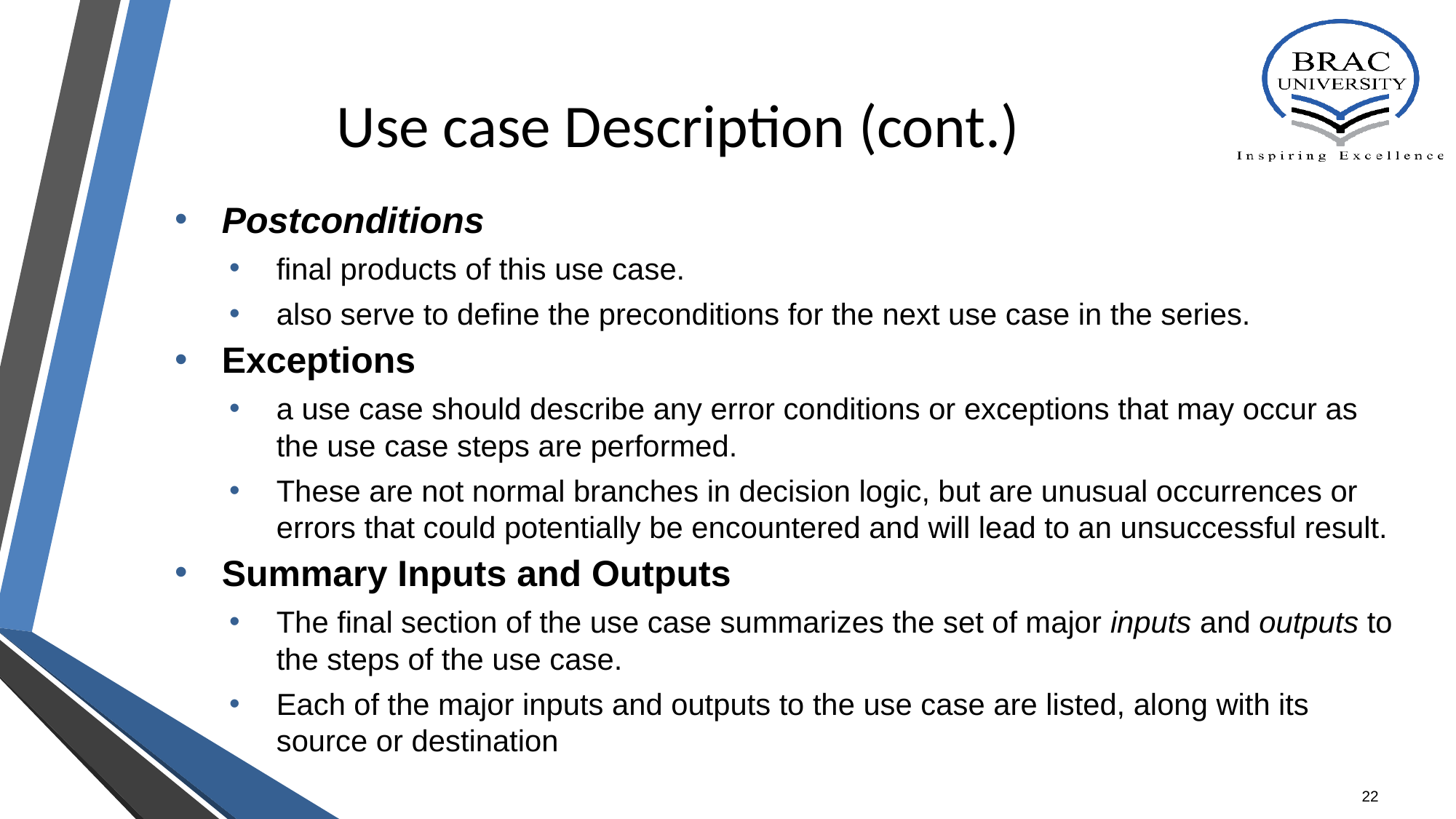

# Use case Description (cont.)
Postconditions
final products of this use case.
also serve to define the preconditions for the next use case in the series.
Exceptions
a use case should describe any error conditions or exceptions that may occur as the use case steps are performed.
These are not normal branches in decision logic, but are unusual occurrences or errors that could potentially be encountered and will lead to an unsuccessful result.
Summary Inputs and Outputs
The final section of the use case summarizes the set of major inputs and outputs to the steps of the use case.
Each of the major inputs and outputs to the use case are listed, along with its source or destination
22